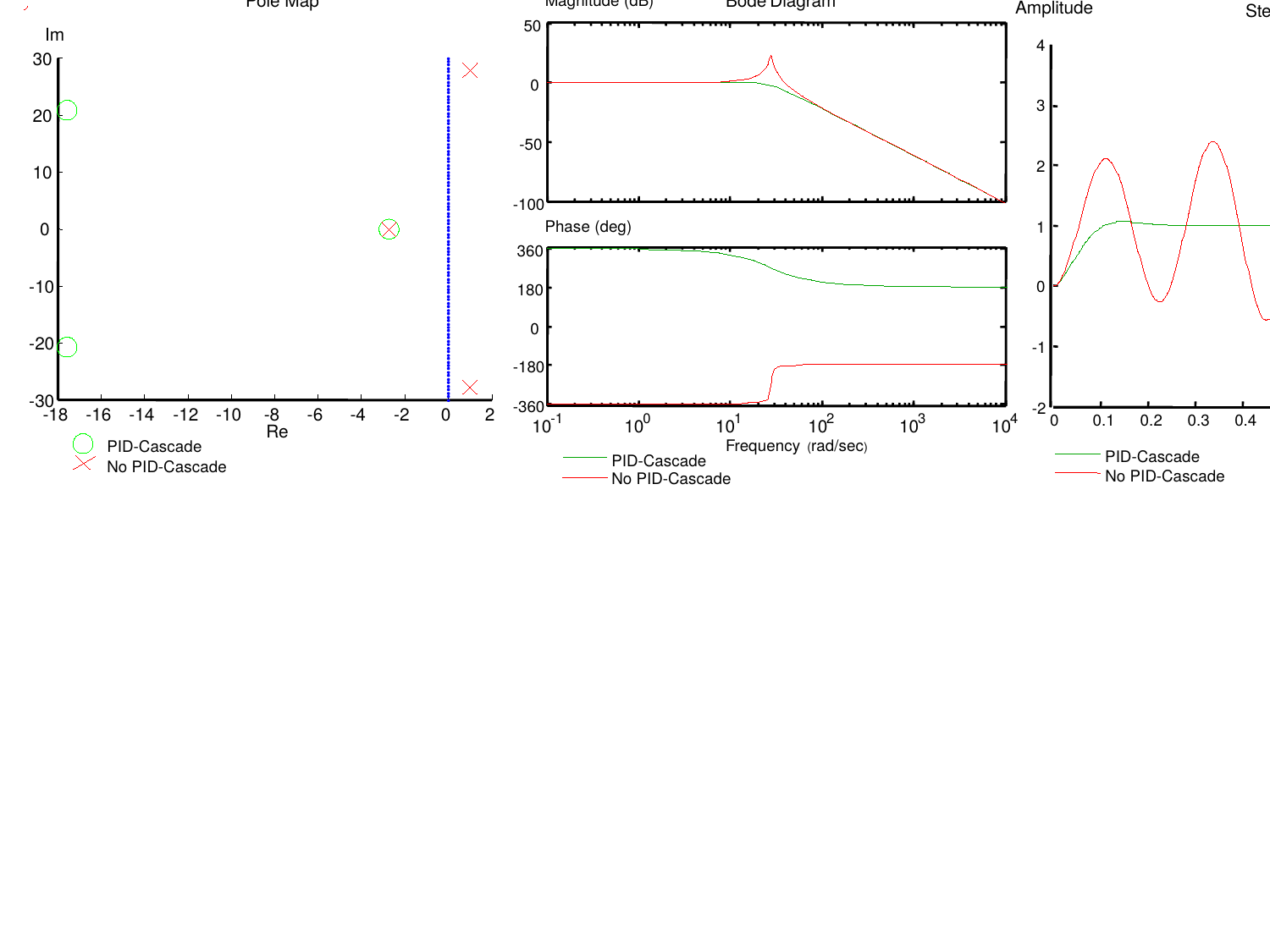

Step Response
Pole Map
Bode Diagram
Magnitude (dB)
Amplitude

50

Im

4

30

0

3

20

-50

2

10

-100

Phase (deg)
1
0

360

-10
0

180

0

-20

-1

-180

-30

-360
-2

-18
-16
-14
-12
-10
-8
-6
-4
-2
0
2

-1
0
1
2
3
4
0
0.1
0.2
0.3
0.4
0.5
0.6
0.7
0.8
0.9
1
10
10
10
10
10
10
Re

Frequency  (rad/sec)
Time (sec)
PID-Cascade

PID-Cascade
PID-Cascade

No PID-Cascade
No PID-Cascade
No PID-Cascade